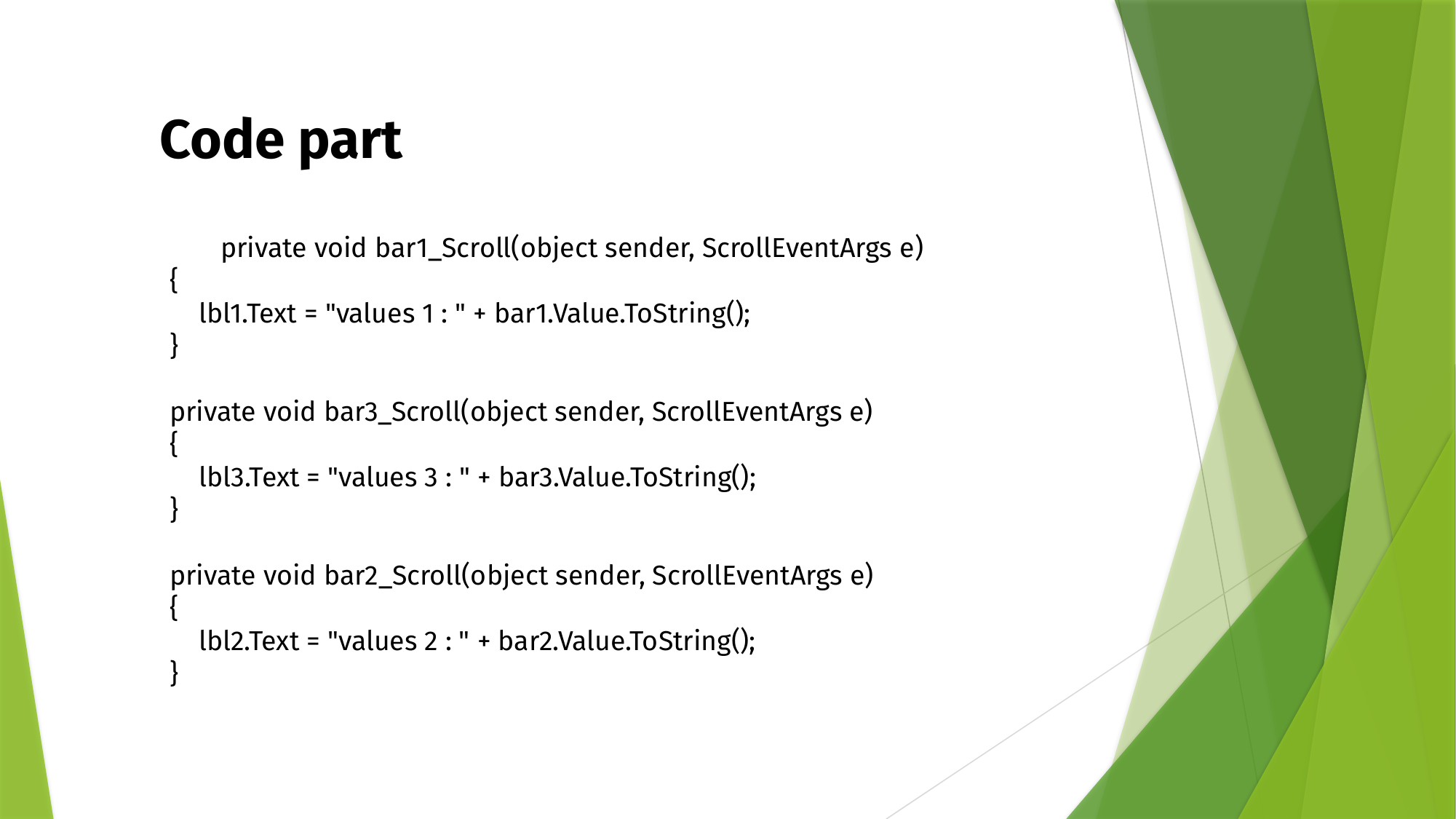

Code part
 	private void bar1_Scroll(object sender, ScrollEventArgs e)
        {
            lbl1.Text = "values 1 : " + bar1.Value.ToString();
        }

        private void bar3_Scroll(object sender, ScrollEventArgs e)
        {
            lbl3.Text = "values 3 : " + bar3.Value.ToString();
        }

        private void bar2_Scroll(object sender, ScrollEventArgs e)
        {
            lbl2.Text = "values 2 : " + bar2.Value.ToString();
        }